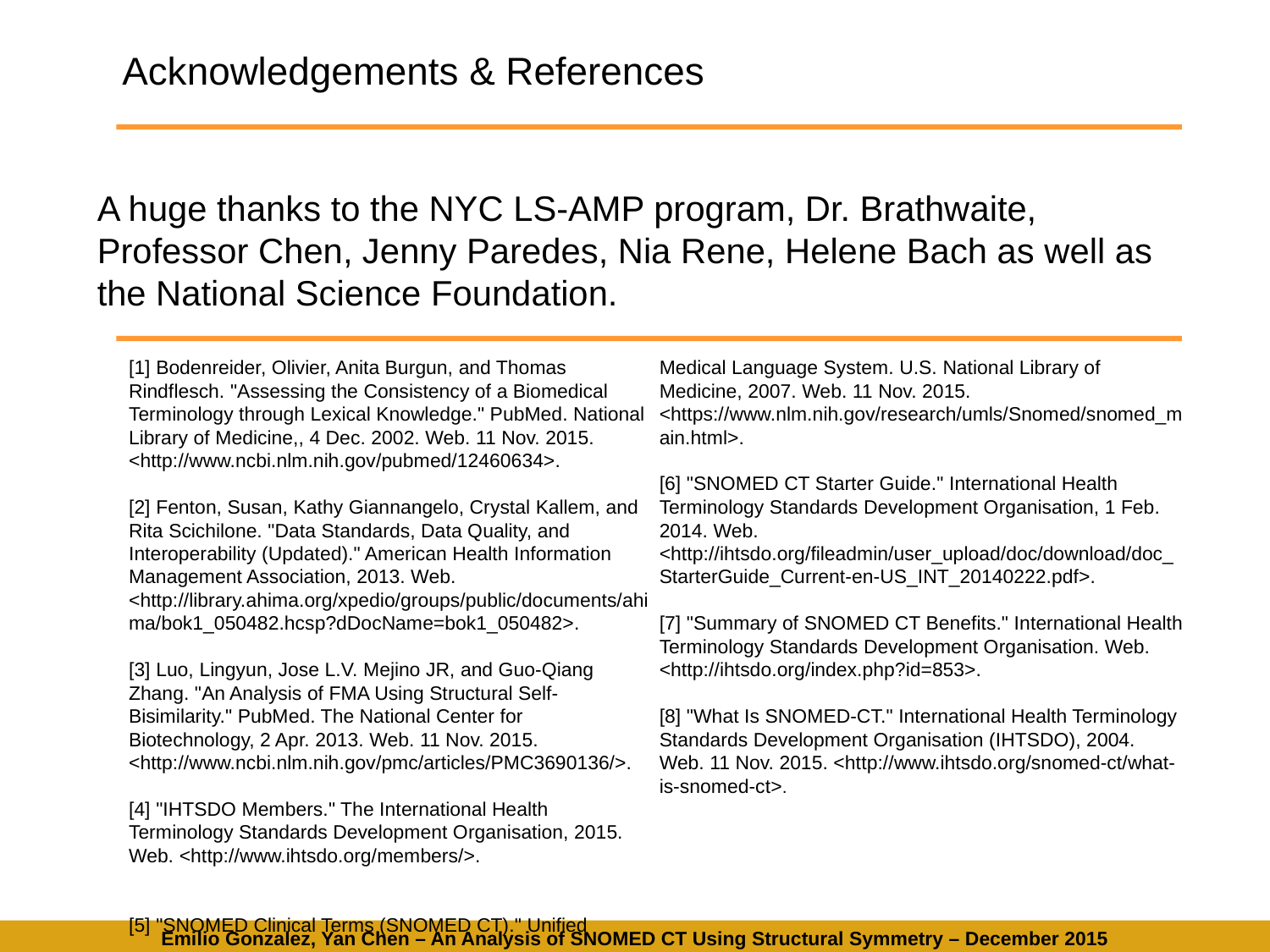

Acknowledgements & References

A huge thanks to the NYC LS-AMP program, Dr. Brathwaite, Professor Chen, Jenny Paredes, Nia Rene, Helene Bach as well as the National Science Foundation.

[1] Bodenreider, Olivier, Anita Burgun, and Thomas Rindflesch. "Assessing the Consistency of a Biomedical Terminology through Lexical Knowledge." PubMed. National Library of Medicine,, 4 Dec. 2002. Web. 11 Nov. 2015. <http://www.ncbi.nlm.nih.gov/pubmed/12460634>.

[2] Fenton, Susan, Kathy Giannangelo, Crystal Kallem, and Rita Scichilone. "Data Standards, Data Quality, and Interoperability (Updated)." American Health Information Management Association, 2013. Web. <http://library.ahima.org/xpedio/groups/public/documents/ahima/bok1_050482.hcsp?dDocName=bok1_050482>.

[3] Luo, Lingyun, Jose L.V. Mejino JR, and Guo-Qiang Zhang. "An Analysis of FMA Using Structural Self-Bisimilarity." PubMed. The National Center for Biotechnology, 2 Apr. 2013. Web. 11 Nov. 2015. <http://www.ncbi.nlm.nih.gov/pmc/articles/PMC3690136/>.

[4] "IHTSDO Members." The International Health Terminology Standards Development Organisation, 2015. Web. <http://www.ihtsdo.org/members/>.

[5] "SNOMED Clinical Terms (SNOMED CT)." Unified Medical Language System. U.S. National Library of Medicine, 2007. Web. 11 Nov. 2015. <https://www.nlm.nih.gov/research/umls/Snomed/snomed_main.html>.

[6] "SNOMED CT Starter Guide." International Health Terminology Standards Development Organisation, 1 Feb. 2014. Web. <http://ihtsdo.org/fileadmin/user_upload/doc/download/doc_StarterGuide_Current-en-US_INT_20140222.pdf>.

[7] "Summary of SNOMED CT Benefits." International Health Terminology Standards Development Organisation. Web. <http://ihtsdo.org/index.php?id=853>.

[8] "What Is SNOMED-CT." International Health Terminology Standards Development Organisation (IHTSDO), 2004. Web. 11 Nov. 2015. <http://www.ihtsdo.org/snomed-ct/what-is-snomed-ct>.
Emilio Gonzalez, Yan Chen – An Analysis of SNOMED CT Using Structural Symmetry – December 2015